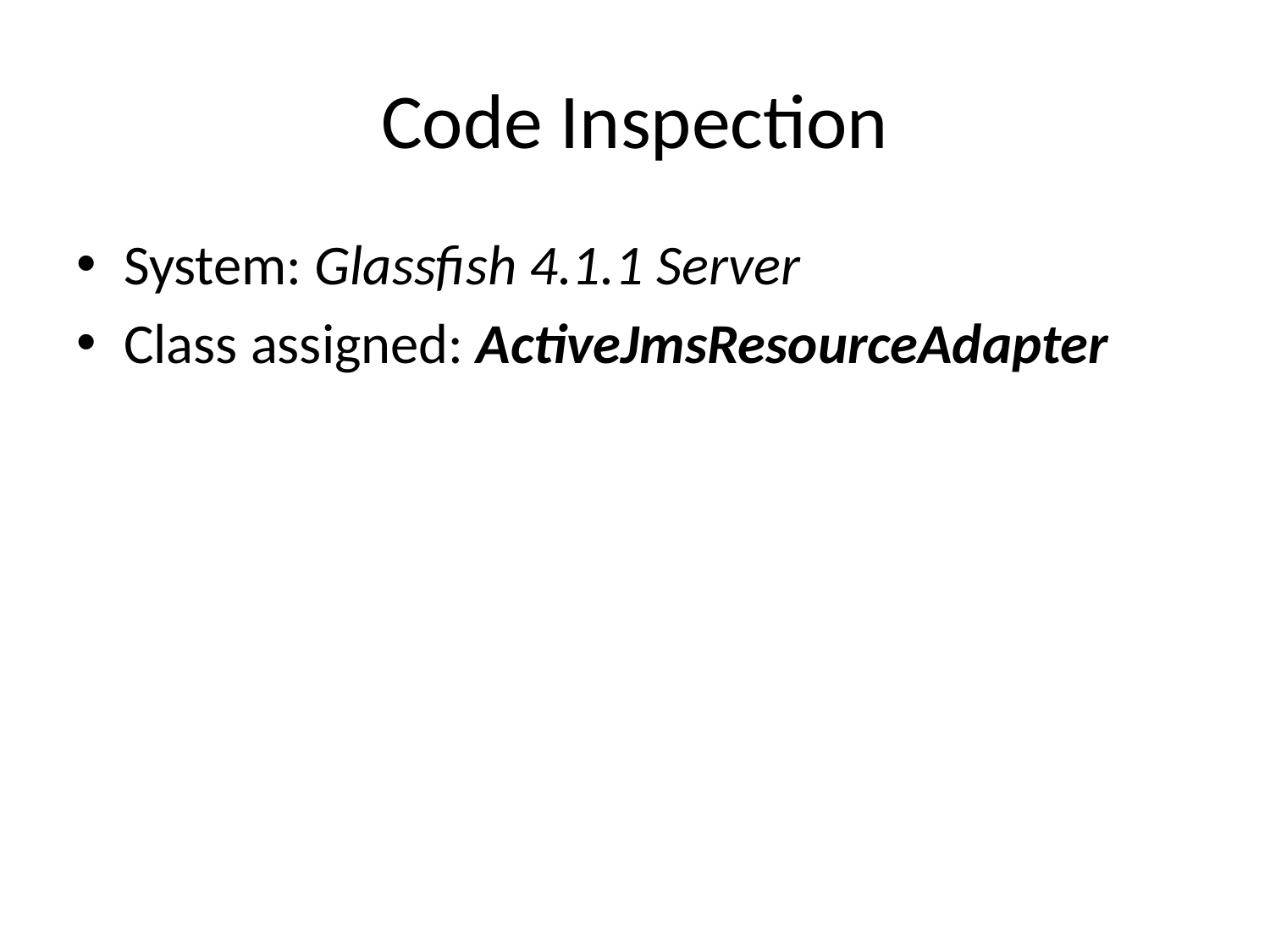

# Code Inspection
System: Glassfish 4.1.1 Server
Class assigned: ActiveJmsResourceAdapter